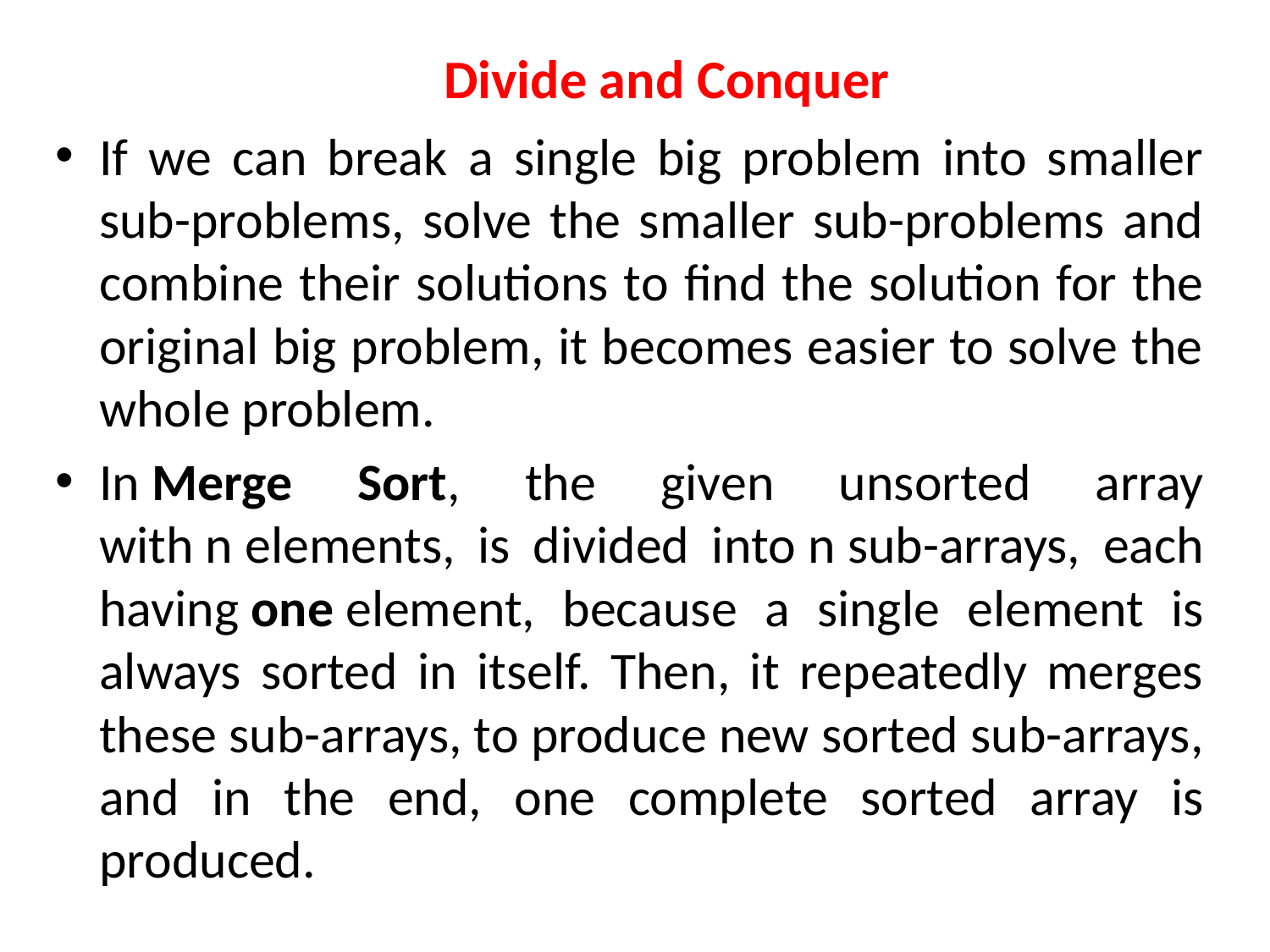

# Divide and Conquer
If we can break a single big problem into smaller sub-problems, solve the smaller sub-problems and combine their solutions to find the solution for the original big problem, it becomes easier to solve the whole problem.
In Merge Sort, the given unsorted array with n elements, is divided into n sub-arrays, each having one element, because a single element is always sorted in itself. Then, it repeatedly merges these sub-arrays, to produce new sorted sub-arrays, and in the end, one complete sorted array is produced.